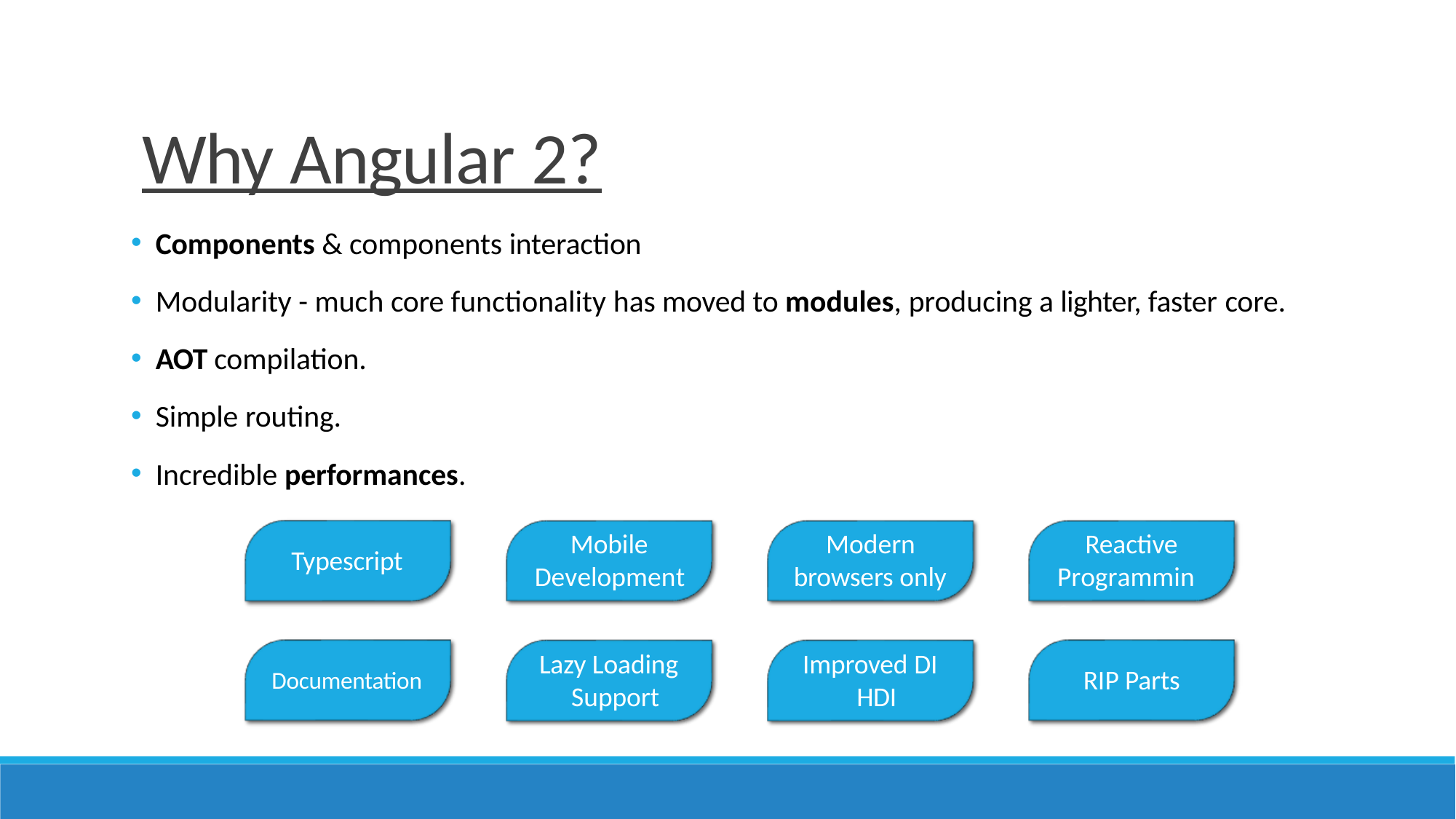

# Why Angular 2?
Components & components interaction
Modularity - much core functionality has moved to modules, producing a lighter, faster core.
AOT compilation.
Simple routing.
Incredible performances.

Mobile  Development
Modern  browsers only
Reactive  Programming
Typescript

Lazy Loading  Support
Improved DI  HDI
RIP Parts
Documentation